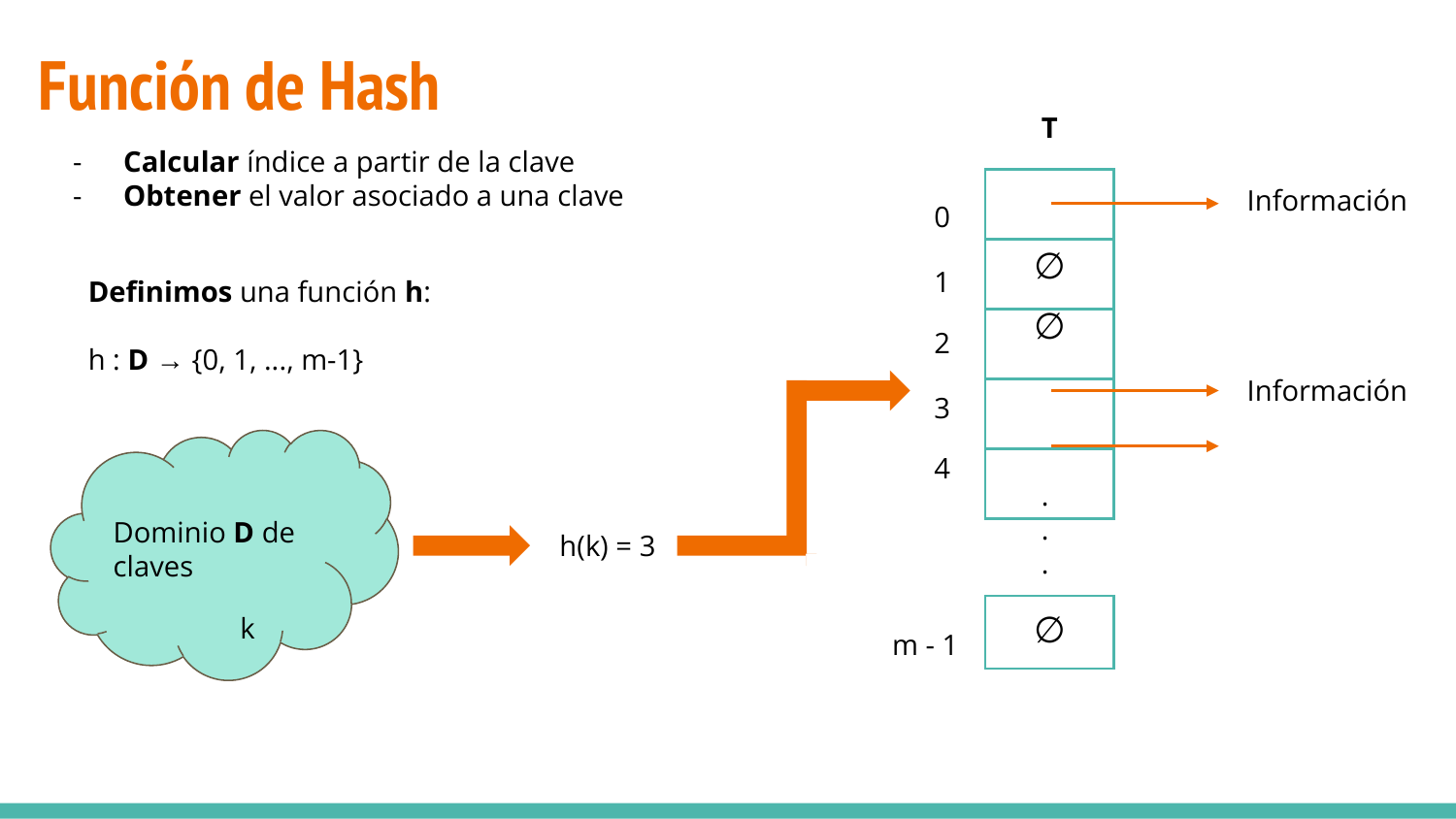

# Función de Hash
T
Calcular índice a partir de la clave
Obtener el valor asociado a una clave
0
Información
|  |
| --- |
|  |
|  |
|  |
|  |
∅
1
Definimos una función h:

h : D → {0, 1, ..., m-1}
∅
2
3
Información

4
Dominio D de claves

.
.
.
h(k) = 3

∅
m - 1
|  |
| --- |
k